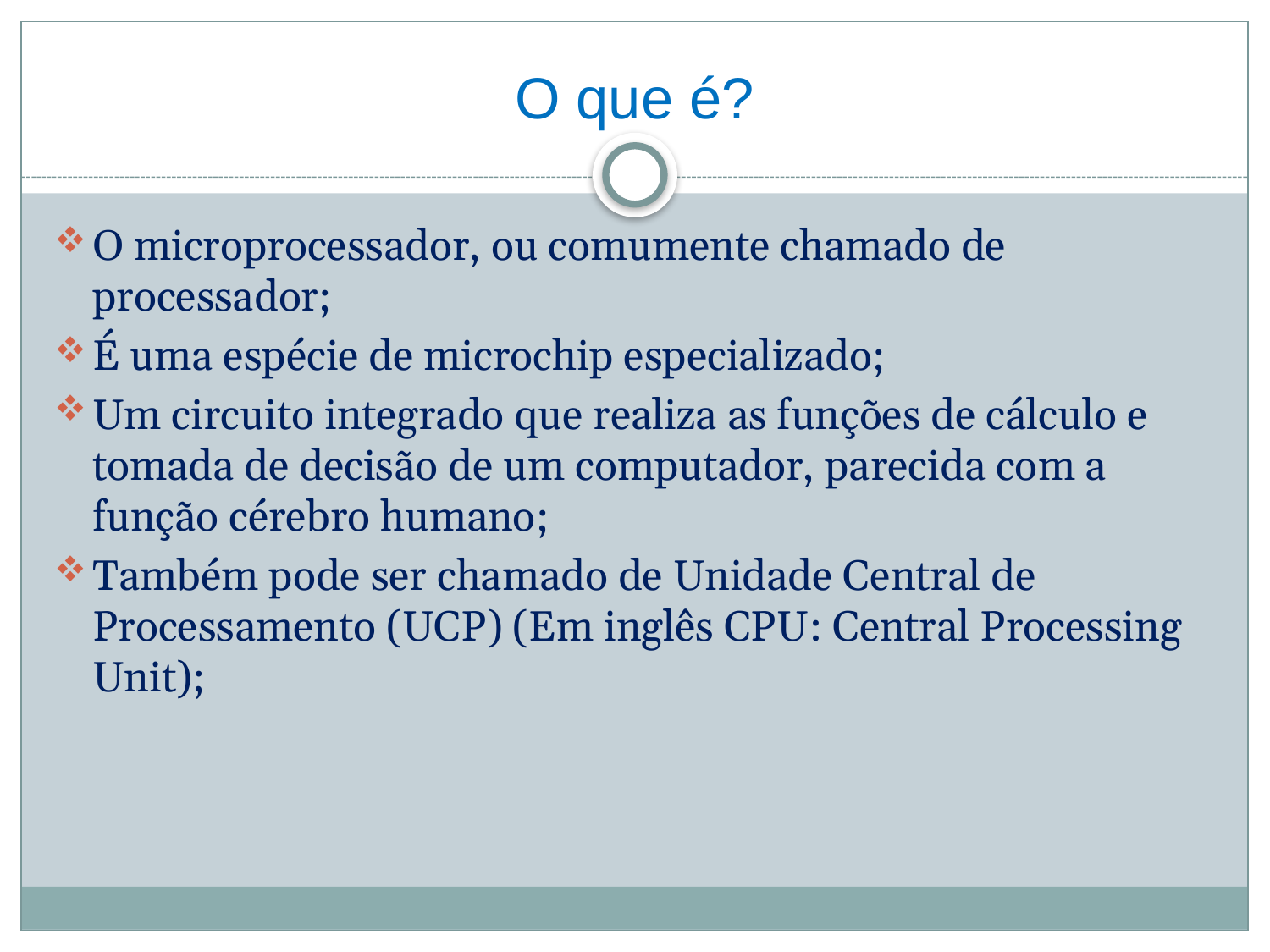

# O que é?
O microprocessador, ou comumente chamado de processador;
É uma espécie de microchip especializado;
Um circuito integrado que realiza as funções de cálculo e tomada de decisão de um computador, parecida com a função cérebro humano;
Também pode ser chamado de Unidade Central de Processamento (UCP) (Em inglês CPU: Central Processing Unit);